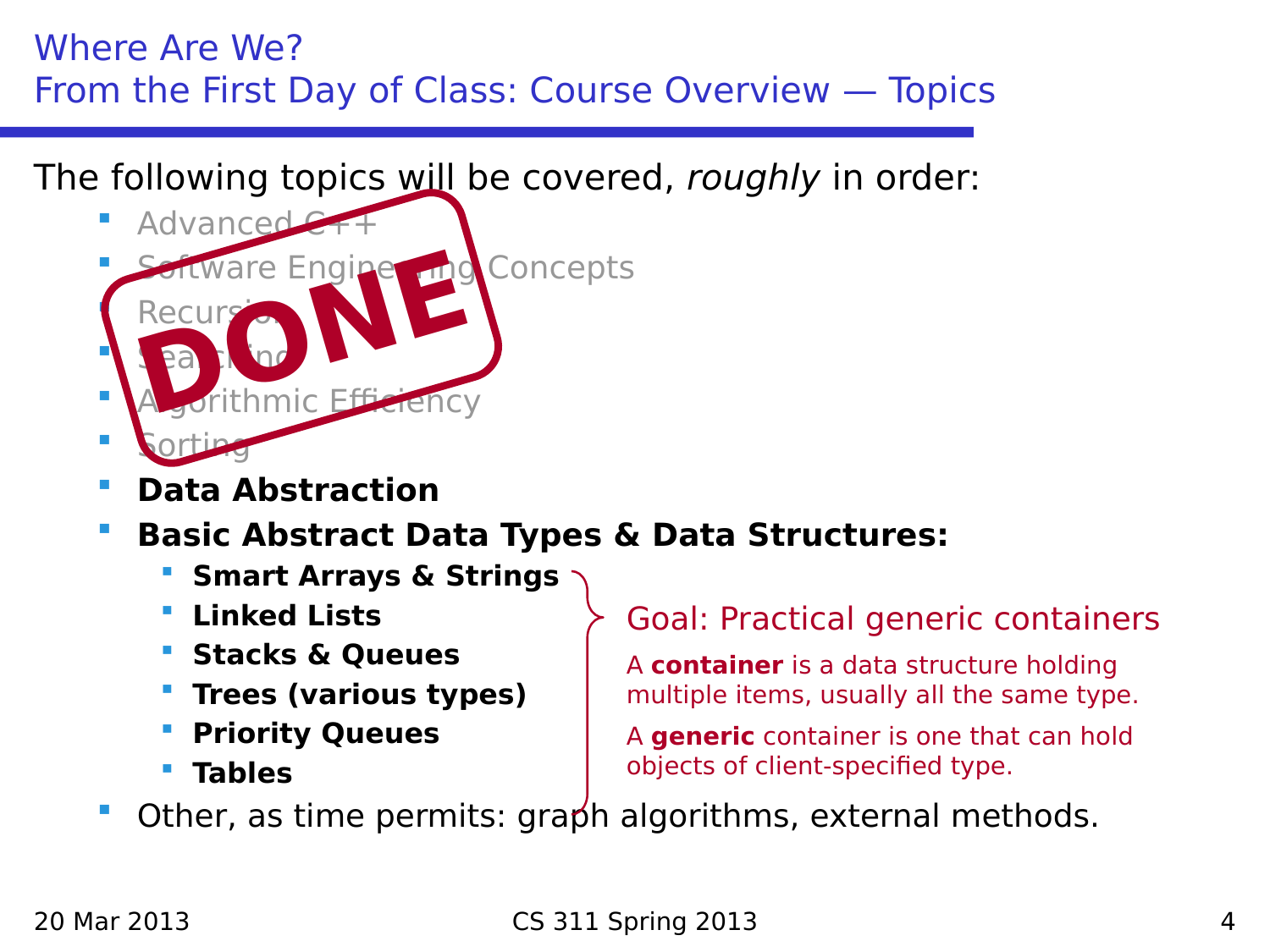

# Where Are We? From the First Day of Class: Course Overview — Topics
The following topics will be covered, roughly in order:
Advanced C++
Software Engineering Concepts
Recursion
Searching
Algorithmic Efficiency
Sorting
Data Abstraction
Basic Abstract Data Types & Data Structures:
Smart Arrays & Strings
Linked Lists
Stacks & Queues
Trees (various types)
Priority Queues
Tables
Other, as time permits: graph algorithms, external methods.
DONE

Goal: Practical generic containers
A container is a data structure holding multiple items, usually all the same type.
A generic container is one that can hold objects of client-specified type.
20 Mar 2013
CS 311 Spring 2013
4